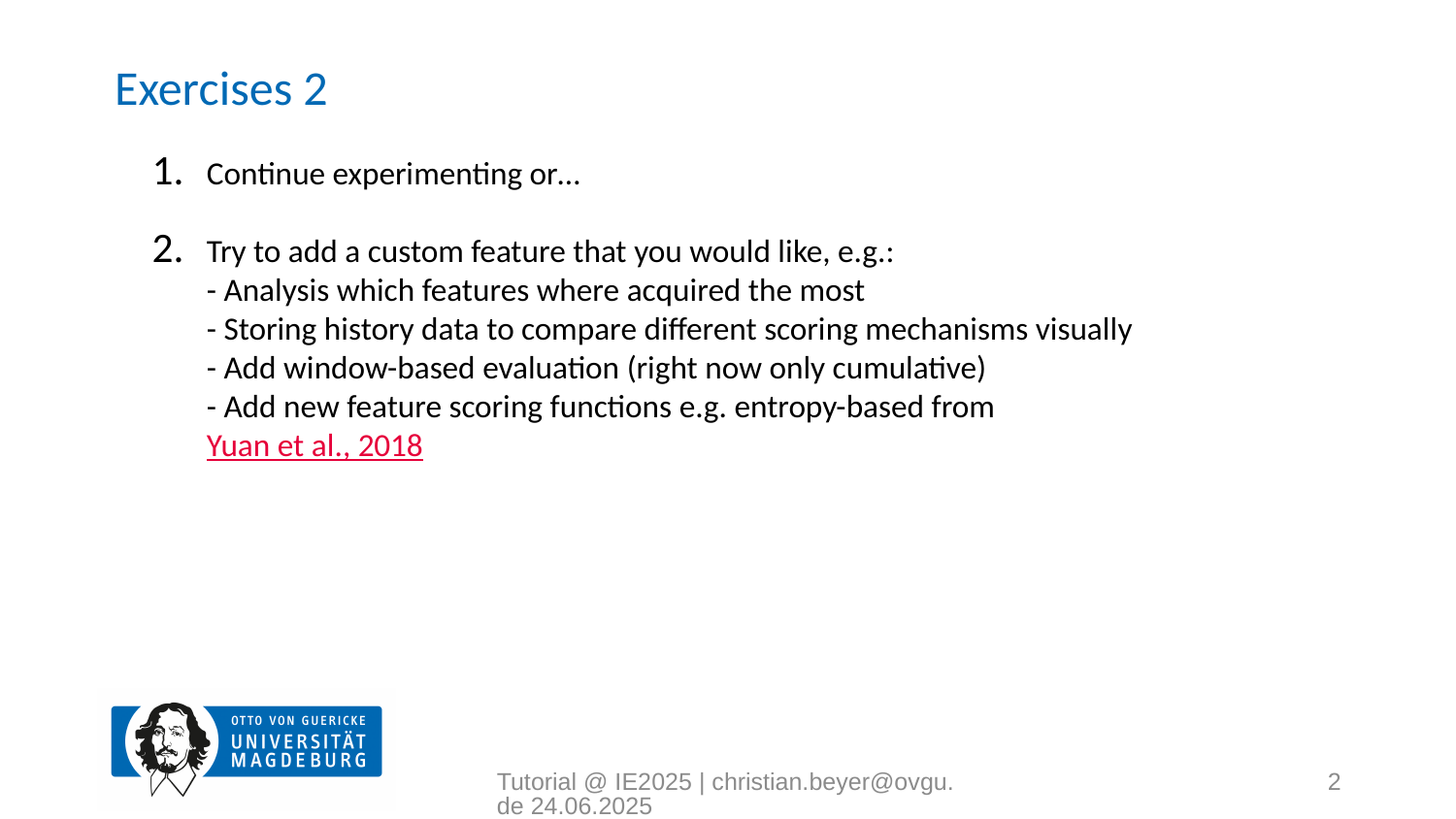

# Exercises 2
Continue experimenting or…
Try to add a custom feature that you would like, e.g.:
- Analysis which features where acquired the most
- Storing history data to compare different scoring mechanisms visually
- Add window-based evaluation (right now only cumulative)
- Add new feature scoring functions e.g. entropy-based from Yuan et al., 2018

Tutorial @ IE2025 | christian.beyer@ovgu.de 24.06.2025
2